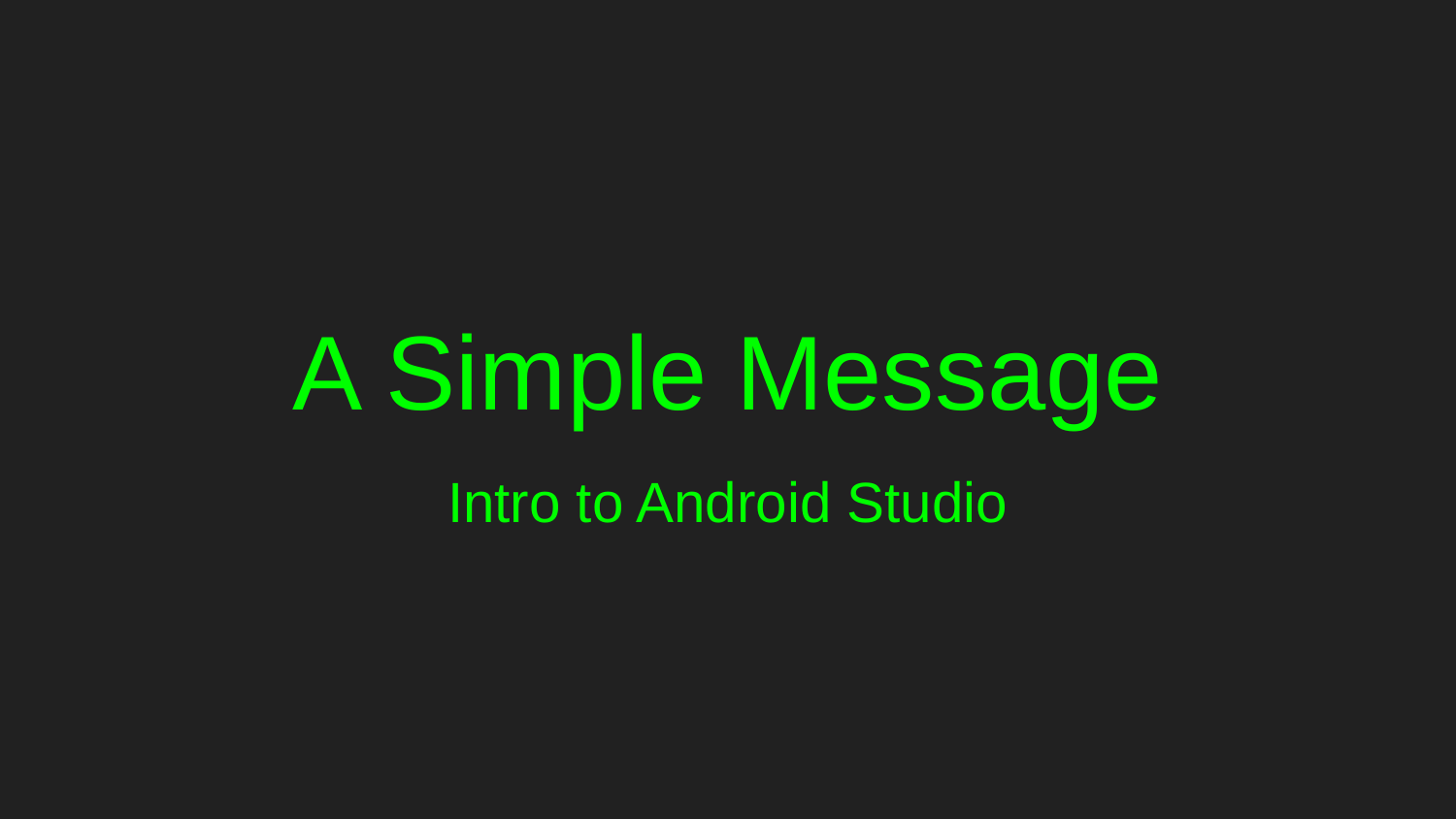

# A Simple Message
Intro to Android Studio